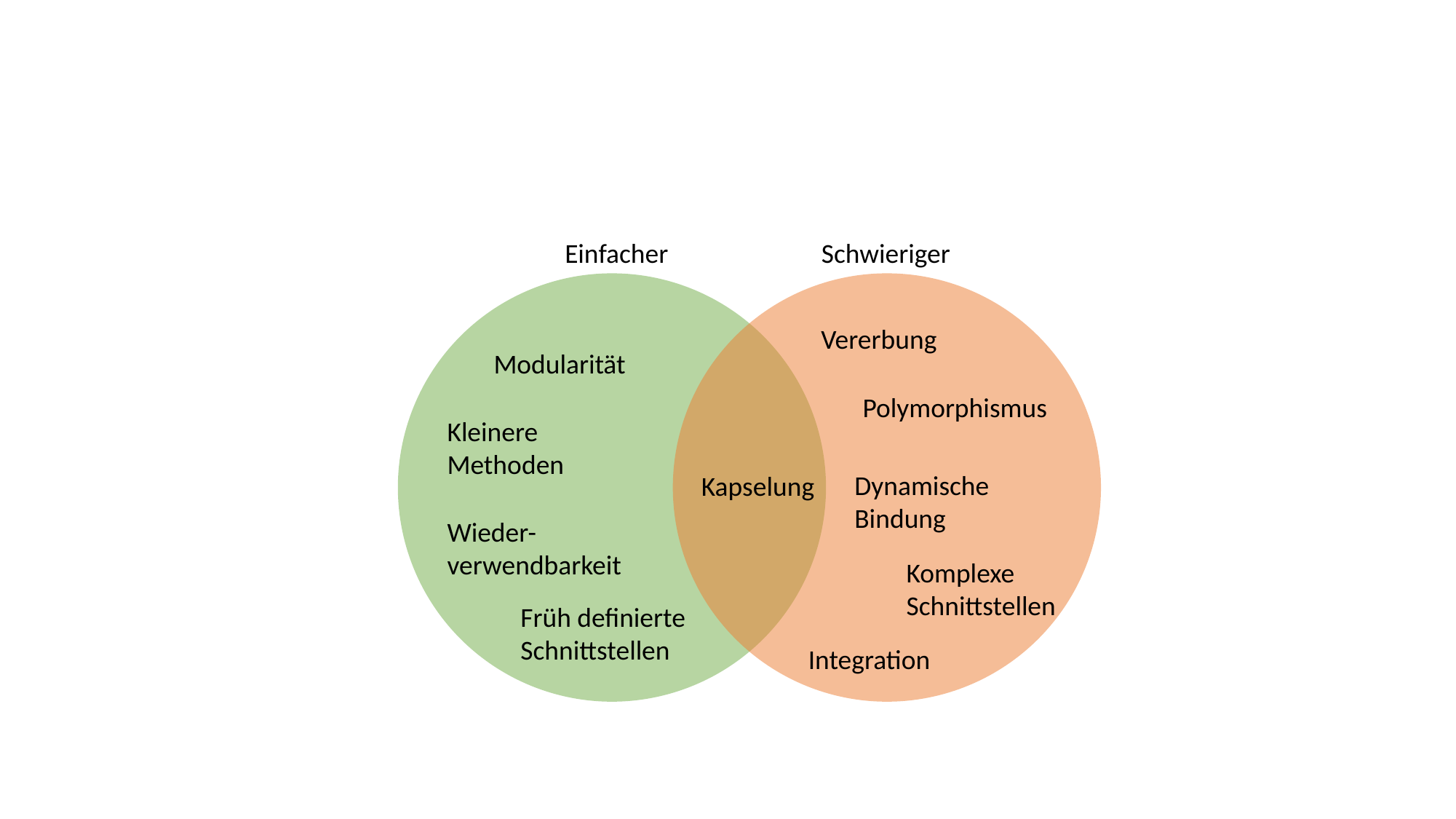

Einfacher
Schwieriger

Vererbung
Modularität
Polymorphismus
Kleinere Methoden
Dynamische Bindung
Kapselung
Wieder-verwendbarkeit
Komplexe Schnittstellen
Früh definierte Schnittstellen
Integration